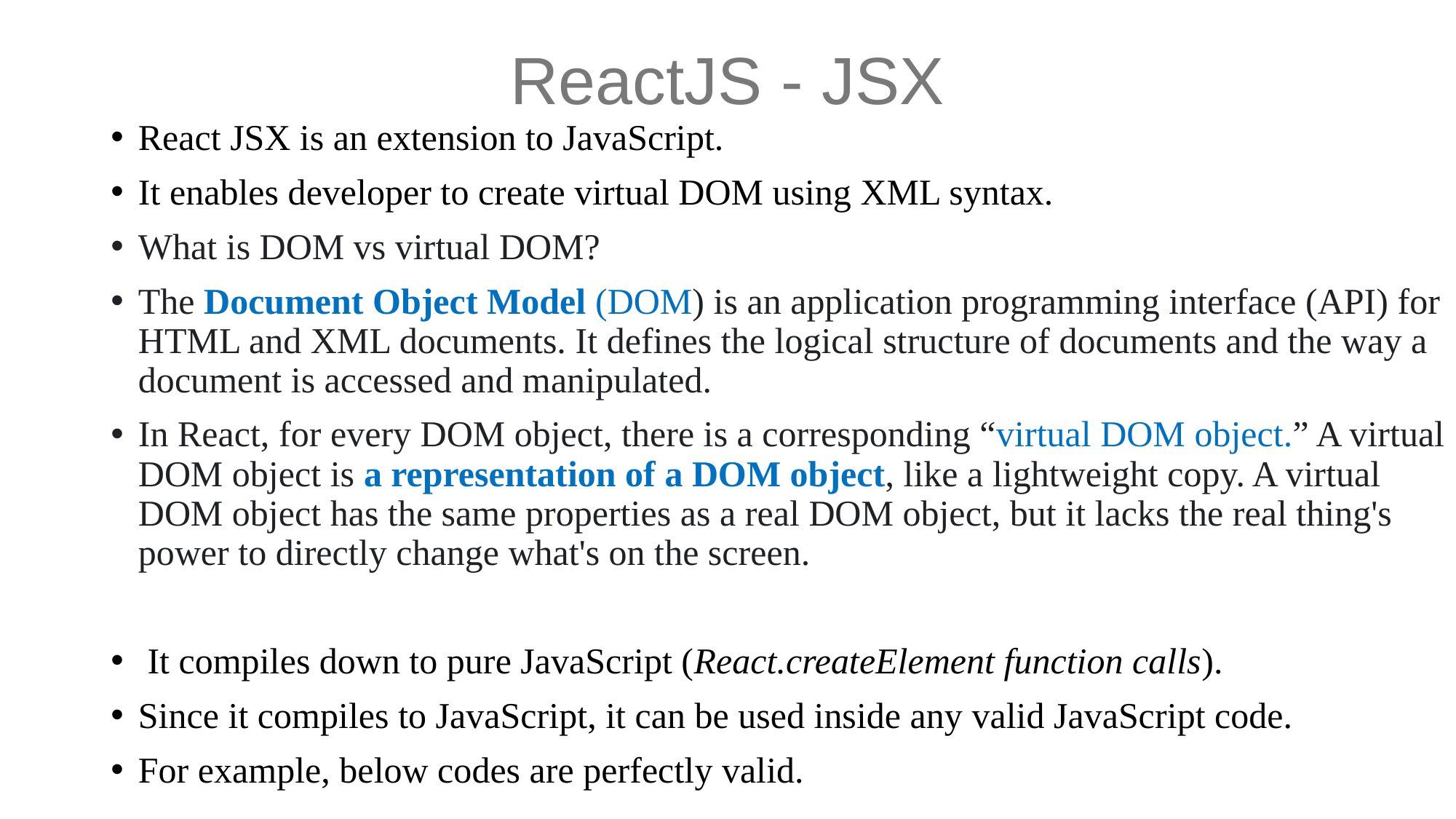

# ReactJS - JSX
React JSX is an extension to JavaScript.
It enables developer to create virtual DOM using XML syntax.
What is DOM vs virtual DOM?
The Document Object Model (DOM) is an application programming interface (API) for HTML and XML documents. It defines the logical structure of documents and the way a document is accessed and manipulated.
In React, for every DOM object, there is a corresponding “virtual DOM object.” A virtual DOM object is a representation of a DOM object, like a lightweight copy. A virtual DOM object has the same properties as a real DOM object, but it lacks the real thing's power to directly change what's on the screen.

 It compiles down to pure JavaScript (React.createElement function calls).
Since it compiles to JavaScript, it can be used inside any valid JavaScript code.
For example, below codes are perfectly valid.